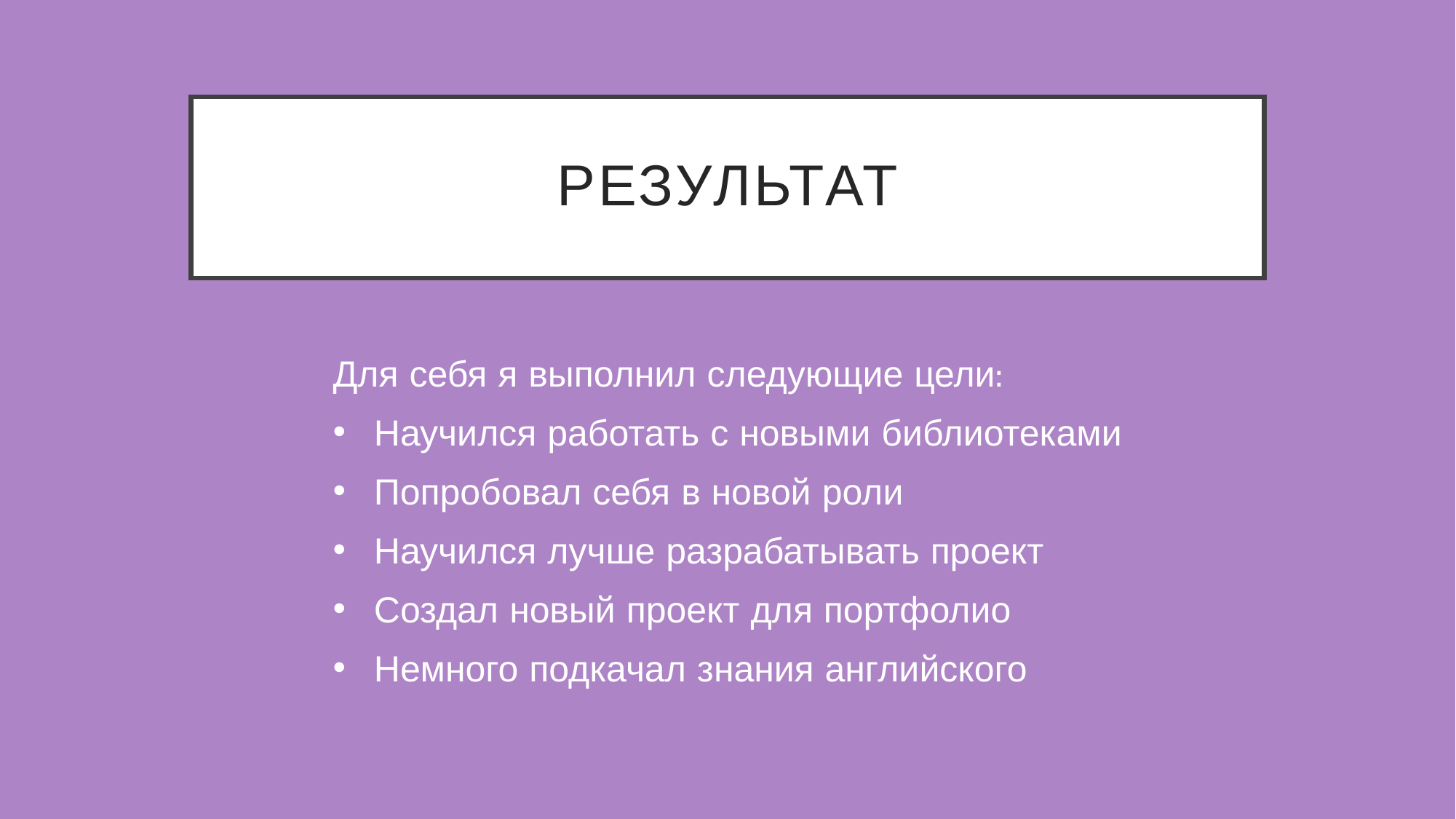

# Результат
Для себя я выполнил следующие цели:
Научился работать с новыми библиотеками
Попробовал себя в новой роли
Научился лучше разрабатывать проект
Создал новый проект для портфолио
Немного подкачал знания английского